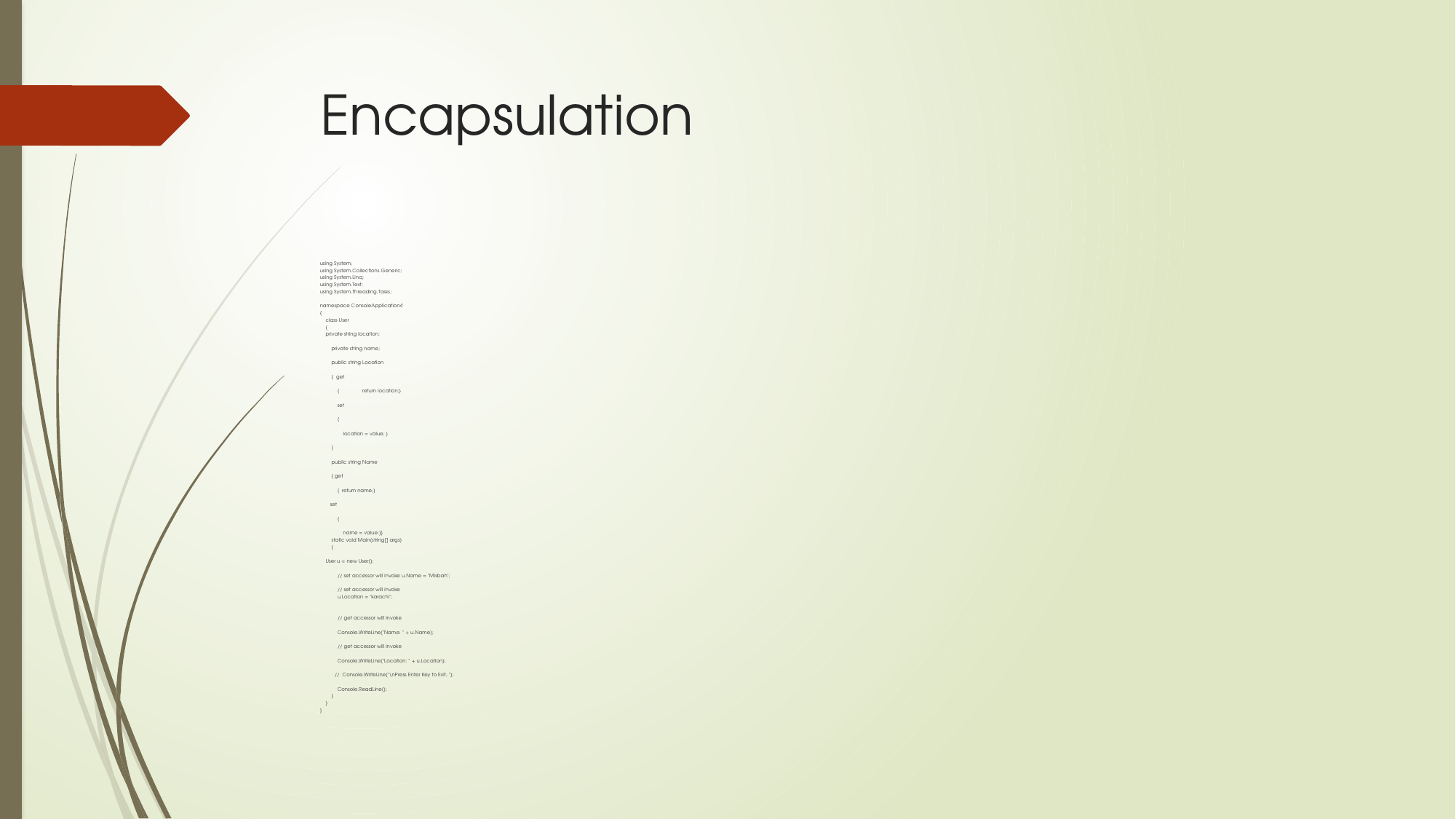

# Encapsulation
using System;
using System.Collections.Generic;
using System.Linq;
using System.Text;
using System.Threading.Tasks;

namespace ConsoleApplication4
{
    class User
    {
    private string location;

        private string name;

        public string Location

        {  get

            {                return location;}

            set

            {

                location = value; }

        }

        public string Name

        { get

            {  return name;}

       set

            {

                name = value;}}
        static void Main(string[] args)
        {

    User u = new User();

            // set accessor will invoke u.Name = "Misbah";

            // set accessor will invoke
            u.Location = "karachi";

            // get accessor will invoke

            Console.WriteLine("Name: " + u.Name);

            // get accessor will invoke

            Console.WriteLine("Location: " + u.Location);

          //  Console.WriteLine("\nPress Enter Key to Exit..");

            Console.ReadLine();
        }
    }
}